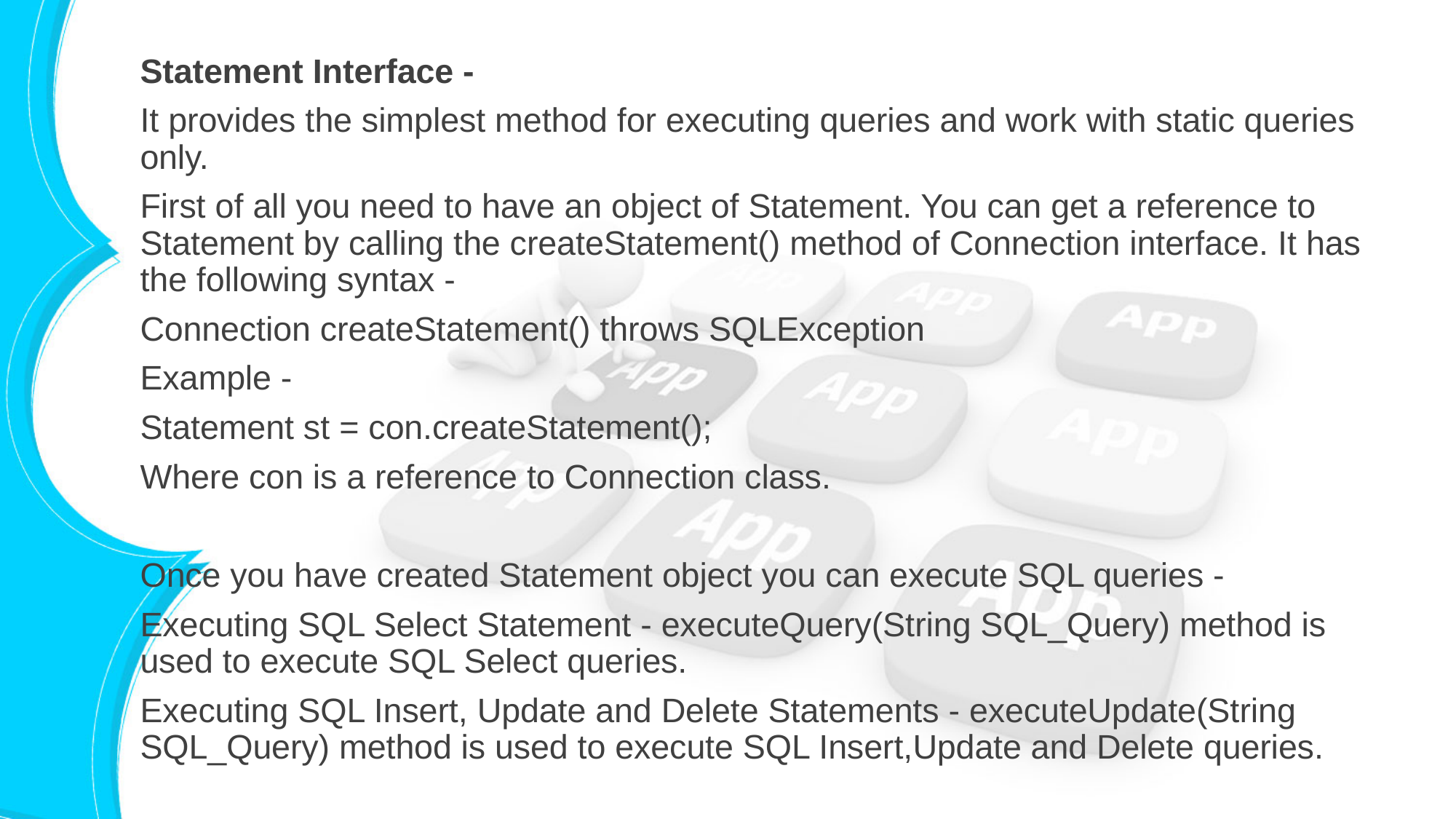

Statement Interface -
It provides the simplest method for executing queries and work with static queries only.
First of all you need to have an object of Statement. You can get a reference to Statement by calling the createStatement() method of Connection interface. It has the following syntax -
Connection createStatement() throws SQLException
Example -
Statement st = con.createStatement();
Where con is a reference to Connection class.

Once you have created Statement object you can execute SQL queries -
Executing SQL Select Statement - executeQuery(String SQL_Query) method is used to execute SQL Select queries.
Executing SQL Insert, Update and Delete Statements - executeUpdate(String SQL_Query) method is used to execute SQL Insert,Update and Delete queries.